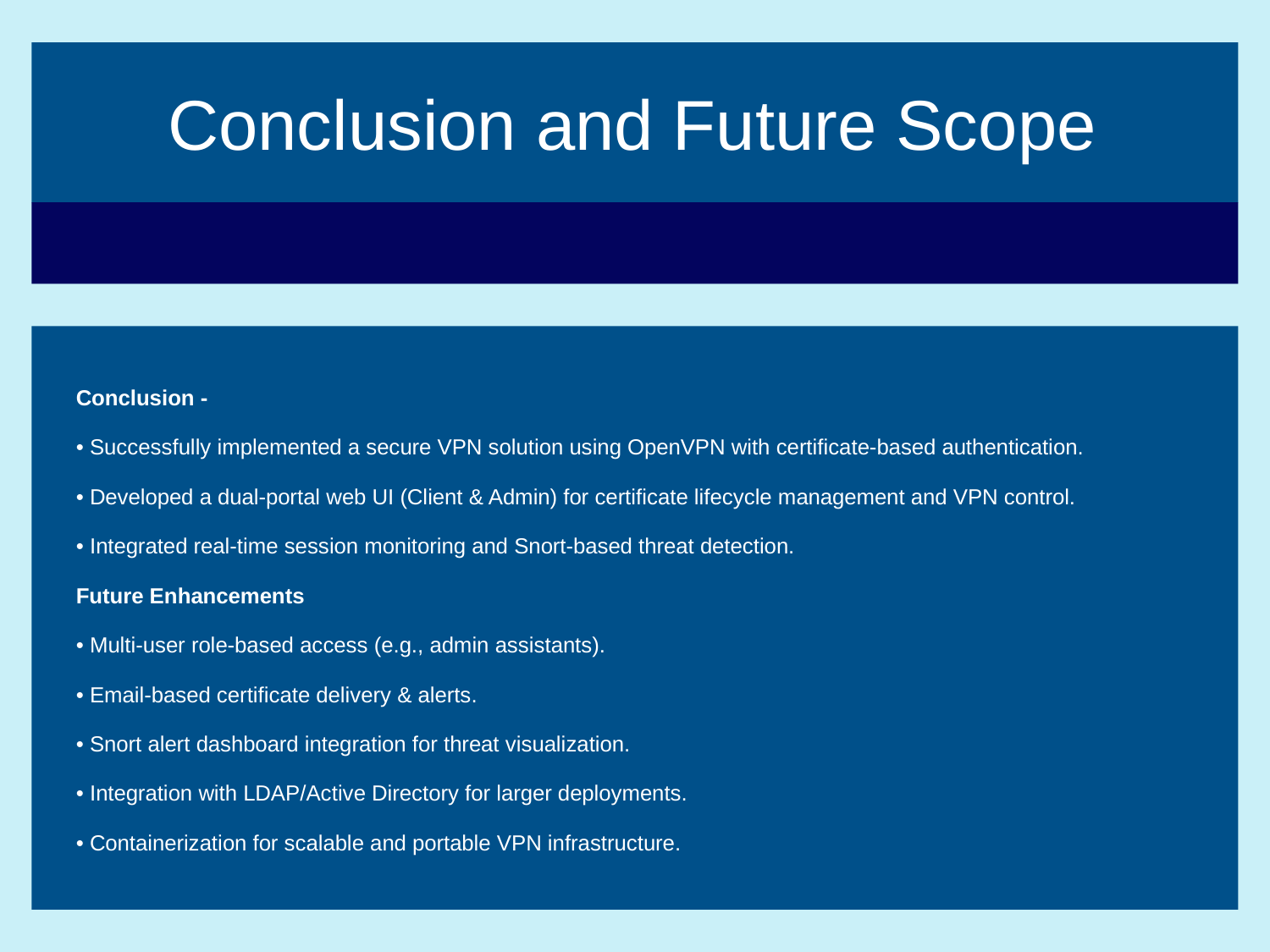

# Conclusion and Future Scope
Conclusion -
• Successfully implemented a secure VPN solution using OpenVPN with certificate-based authentication.
• Developed a dual-portal web UI (Client & Admin) for certificate lifecycle management and VPN control.
• Integrated real-time session monitoring and Snort-based threat detection.
Future Enhancements
• Multi-user role-based access (e.g., admin assistants).
• Email-based certificate delivery & alerts.
• Snort alert dashboard integration for threat visualization.
• Integration with LDAP/Active Directory for larger deployments.
• Containerization for scalable and portable VPN infrastructure.